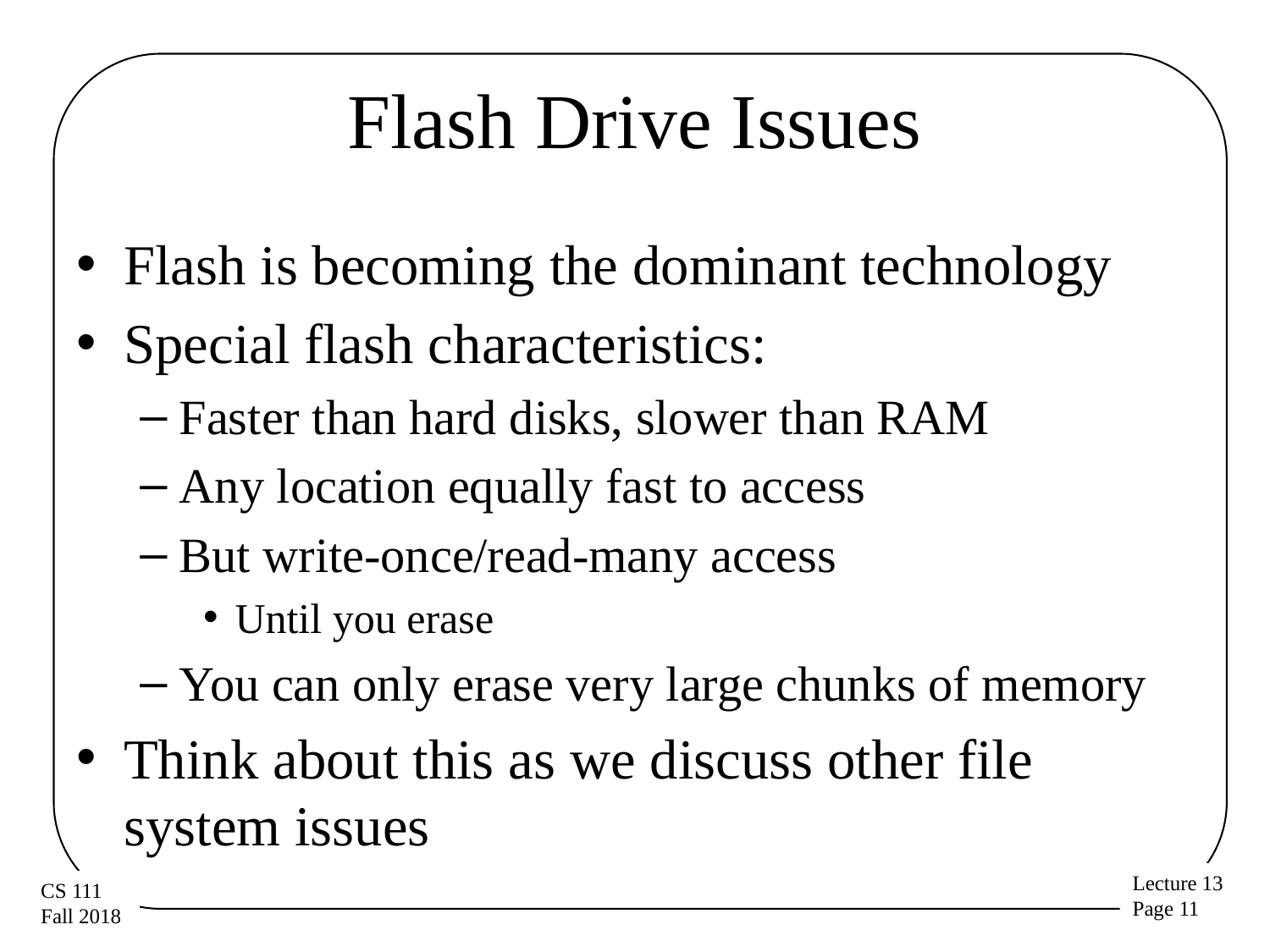

# Flash Drive Issues
Flash is becoming the dominant technology
Special flash characteristics:
Faster than hard disks, slower than RAM
Any location equally fast to access
But write-once/read-many access
Until you erase
You can only erase very large chunks of memory
Think about this as we discuss other file system issues